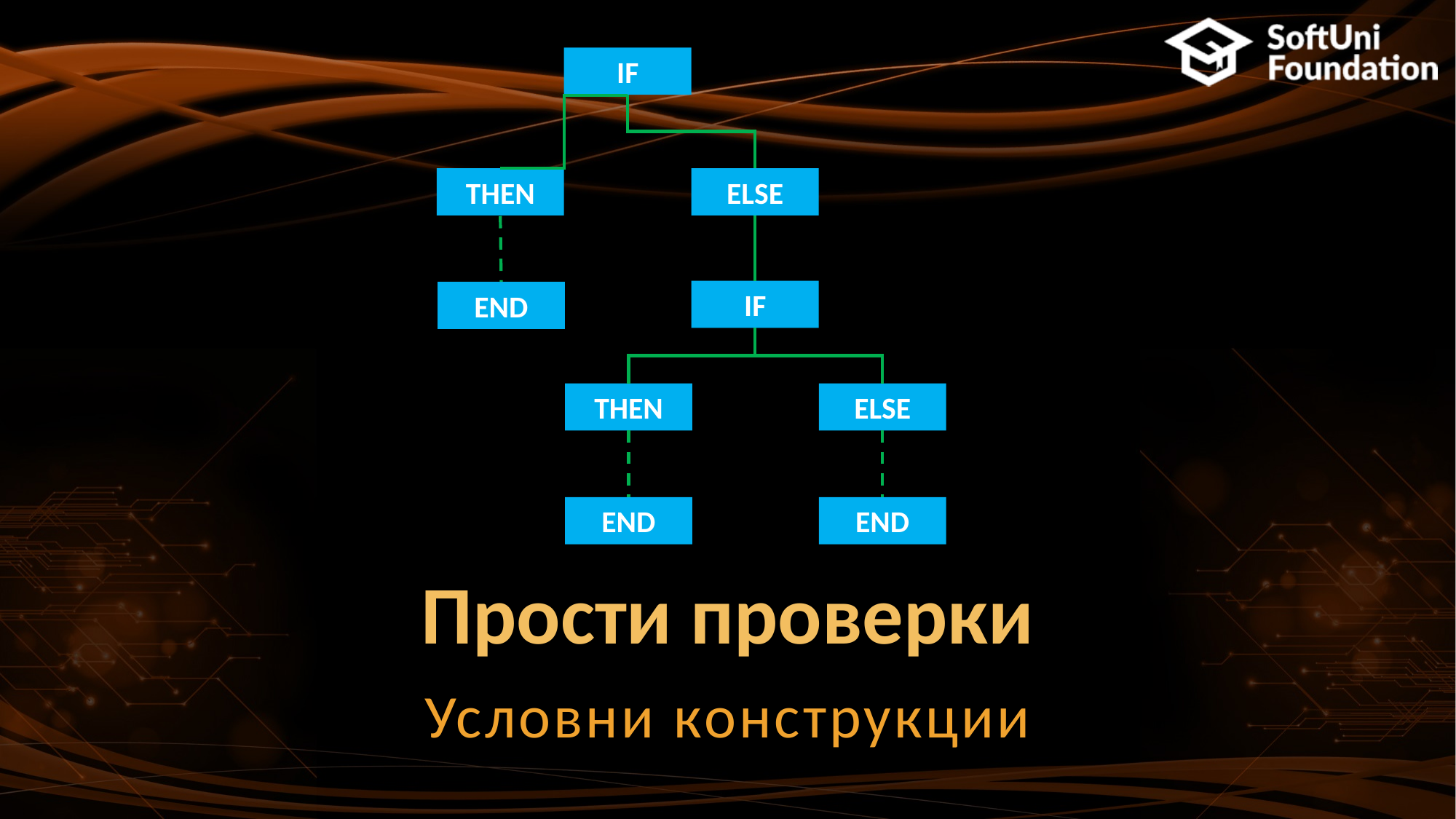

IF
THEN
ELSE
IF
END
THEN
ELSE
END
END
# Прости проверки
Условни конструкции